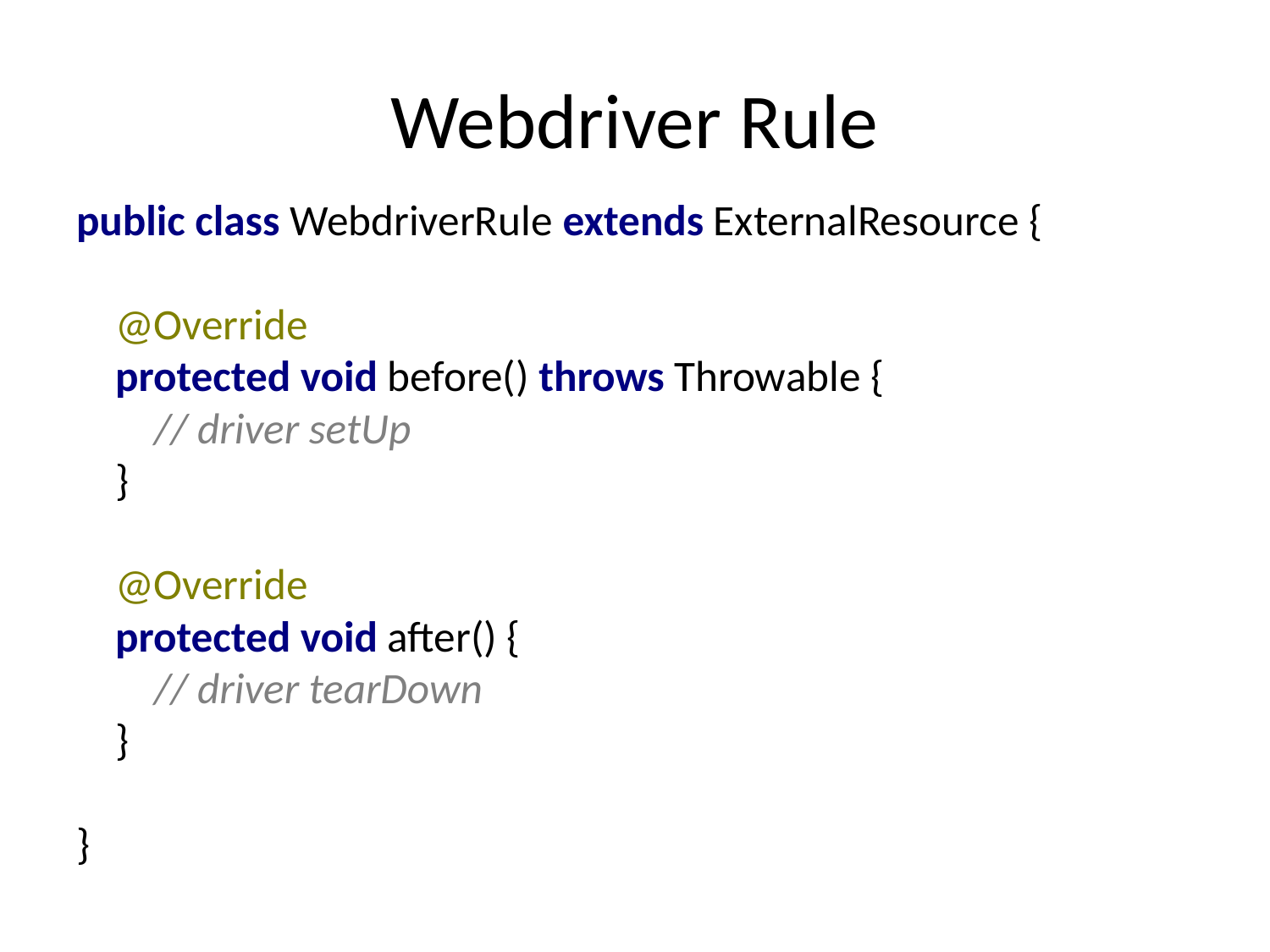

# Webdriver Rule
public class WebdriverRule extends ExternalResource {
    @Override
    protected void before() throws Throwable {
        // driver setUp
    }
    @Override
    protected void after() {
        // driver tearDown
    }
}
17